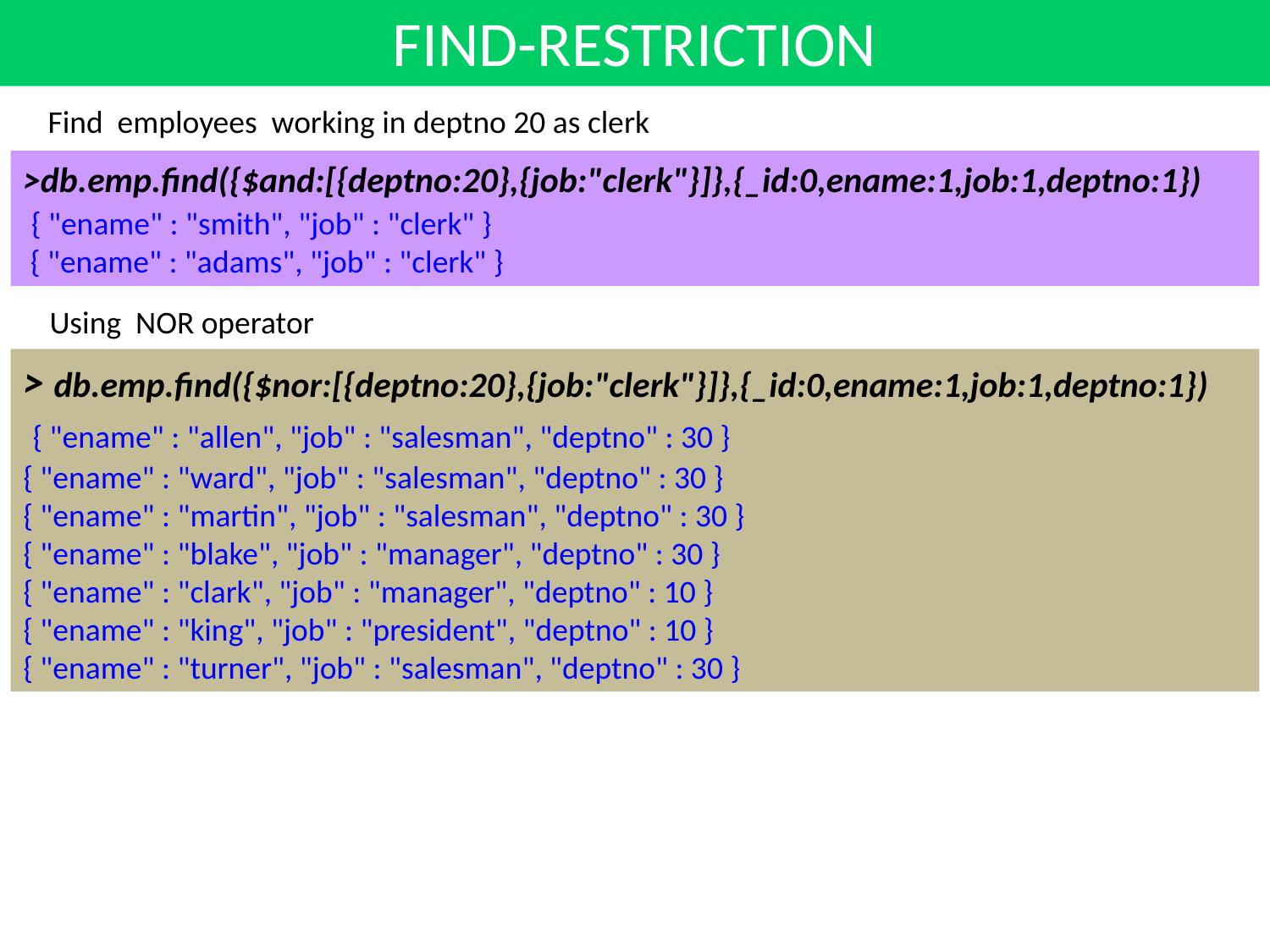

FIND-RESTRICTION
Find  employees  working in deptno 20 as clerk
>db.emp.find({$and:[{deptno:20},{job:"clerk"}]},{_id:0,ename:1,job:1,deptno:1})
 { "ename" : "smith", "job" : "clerk" }
 { "ename" : "adams", "job" : "clerk" }
Using  NOR operator
> db.emp.find({$nor:[{deptno:20},{job:"clerk"}]},{_id:0,ename:1,job:1,deptno:1})
 { "ename" : "allen", "job" : "salesman", "deptno" : 30 }
{ "ename" : "ward", "job" : "salesman", "deptno" : 30 }
{ "ename" : "martin", "job" : "salesman", "deptno" : 30 }
{ "ename" : "blake", "job" : "manager", "deptno" : 30 }
{ "ename" : "clark", "job" : "manager", "deptno" : 10 }
{ "ename" : "king", "job" : "president", "deptno" : 10 }
{ "ename" : "turner", "job" : "salesman", "deptno" : 30 }